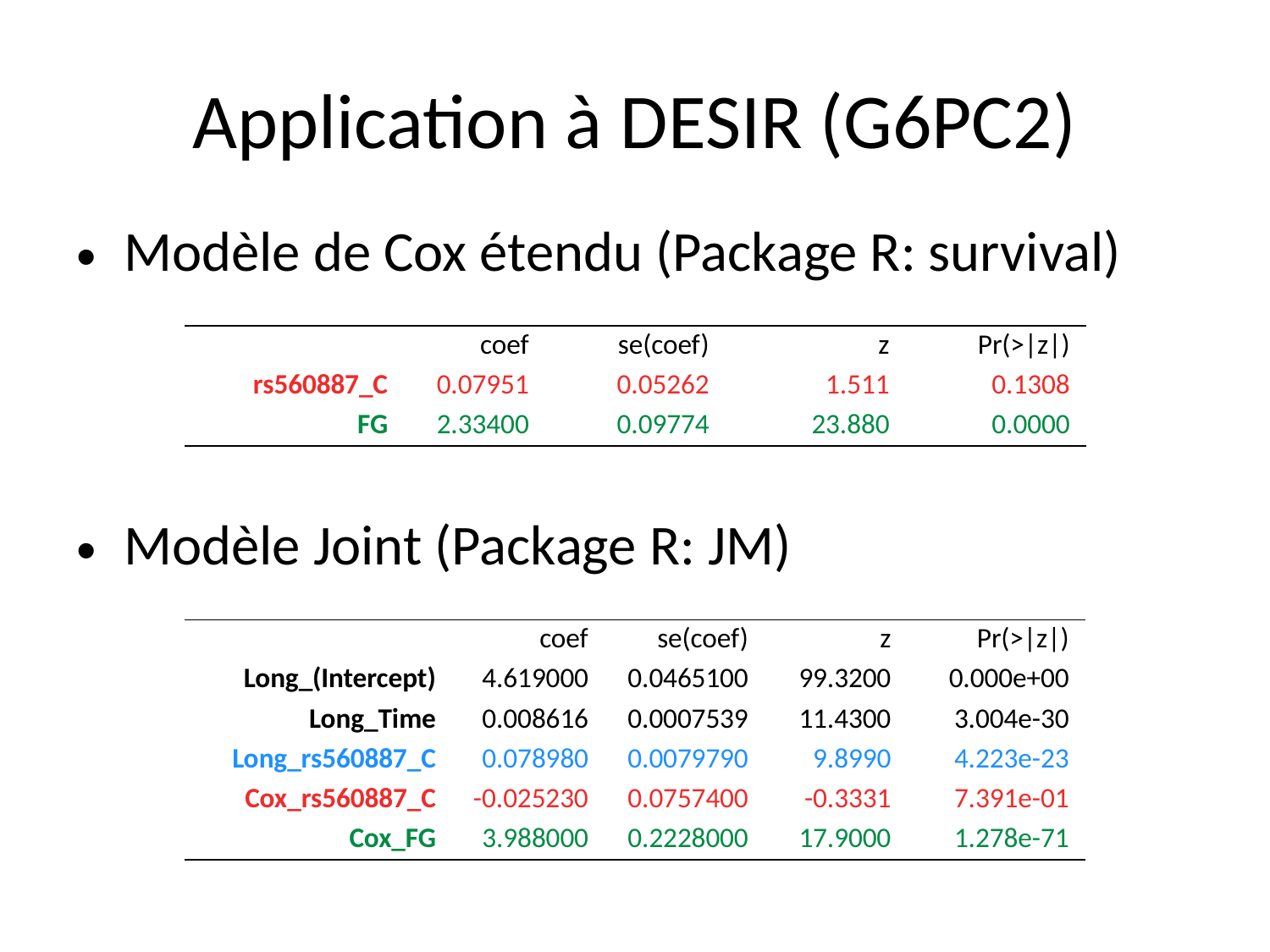

# Application à DESIR (G6PC2)
Modèle de Cox étendu (Package R: survival)
|  | coef | se(coef) | z | Pr(>|z|) |
| --- | --- | --- | --- | --- |
| rs560887\_C | 0.07951 | 0.05262 | 1.511 | 0.1308 |
| FG | 2.33400 | 0.09774 | 23.880 | 0.0000 |
Modèle Joint (Package R: JM)

|  | coef | se(coef) | z | Pr(>|z|) |
| --- | --- | --- | --- | --- |
| Long\_(Intercept) | 4.619000 | 0.0465100 | 99.3200 | 0.000e+00 |
| Long\_Time | 0.008616 | 0.0007539 | 11.4300 | 3.004e-30 |
| Long\_rs560887\_C | 0.078980 | 0.0079790 | 9.8990 | 4.223e-23 |
| Cox\_rs560887\_C | -0.025230 | 0.0757400 | -0.3331 | 7.391e-01 |
| Cox\_FG | 3.988000 | 0.2228000 | 17.9000 | 1.278e-71 |